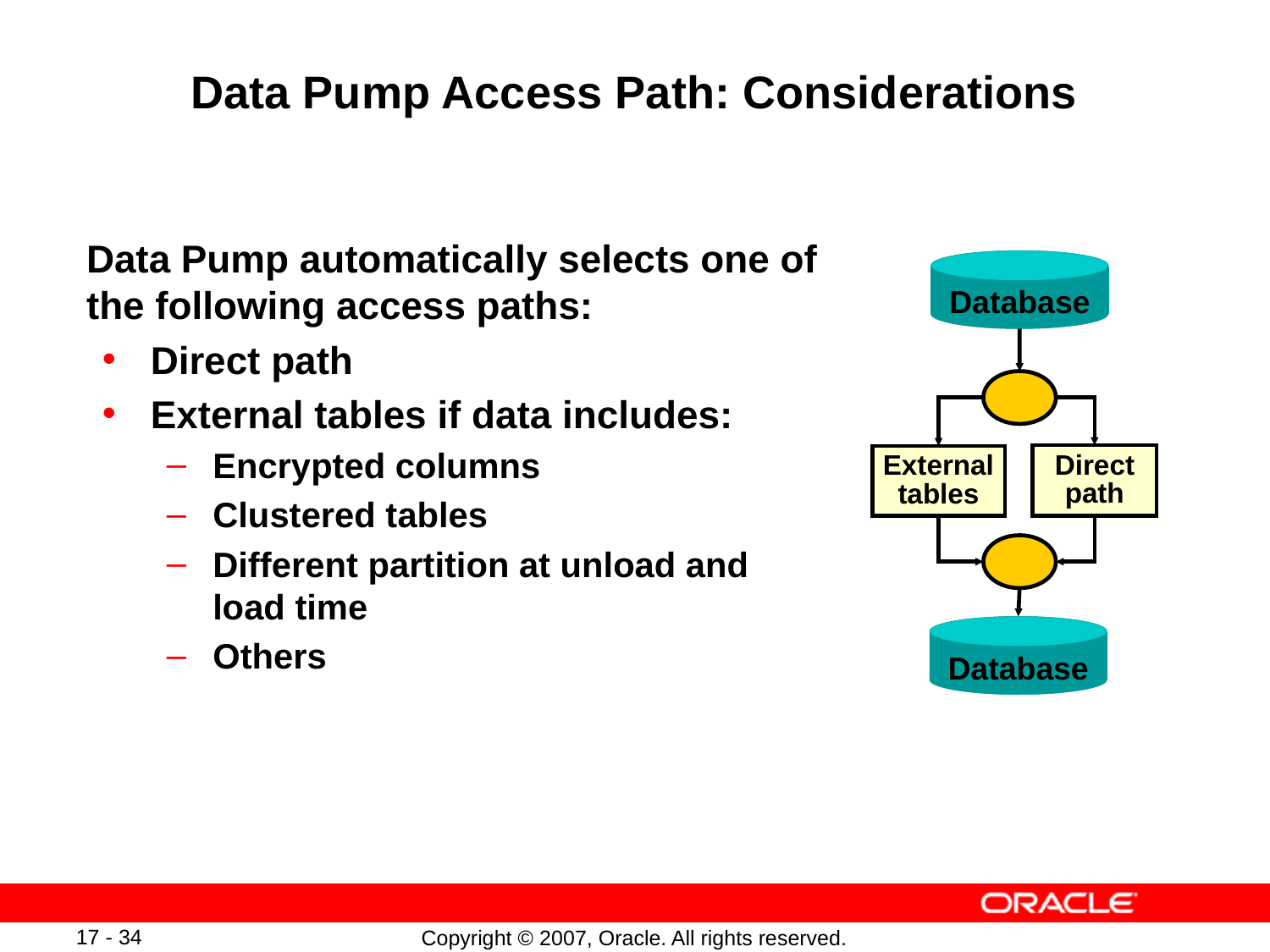

# Data Pump Access Path: Considerations
Data Pump automatically selects one of
the following access paths:
Direct path
External tables if data includes:
Encrypted columns
Clustered tables
Different partition at unload and
load time
Others

Database

Direct
path
External
tables

Database